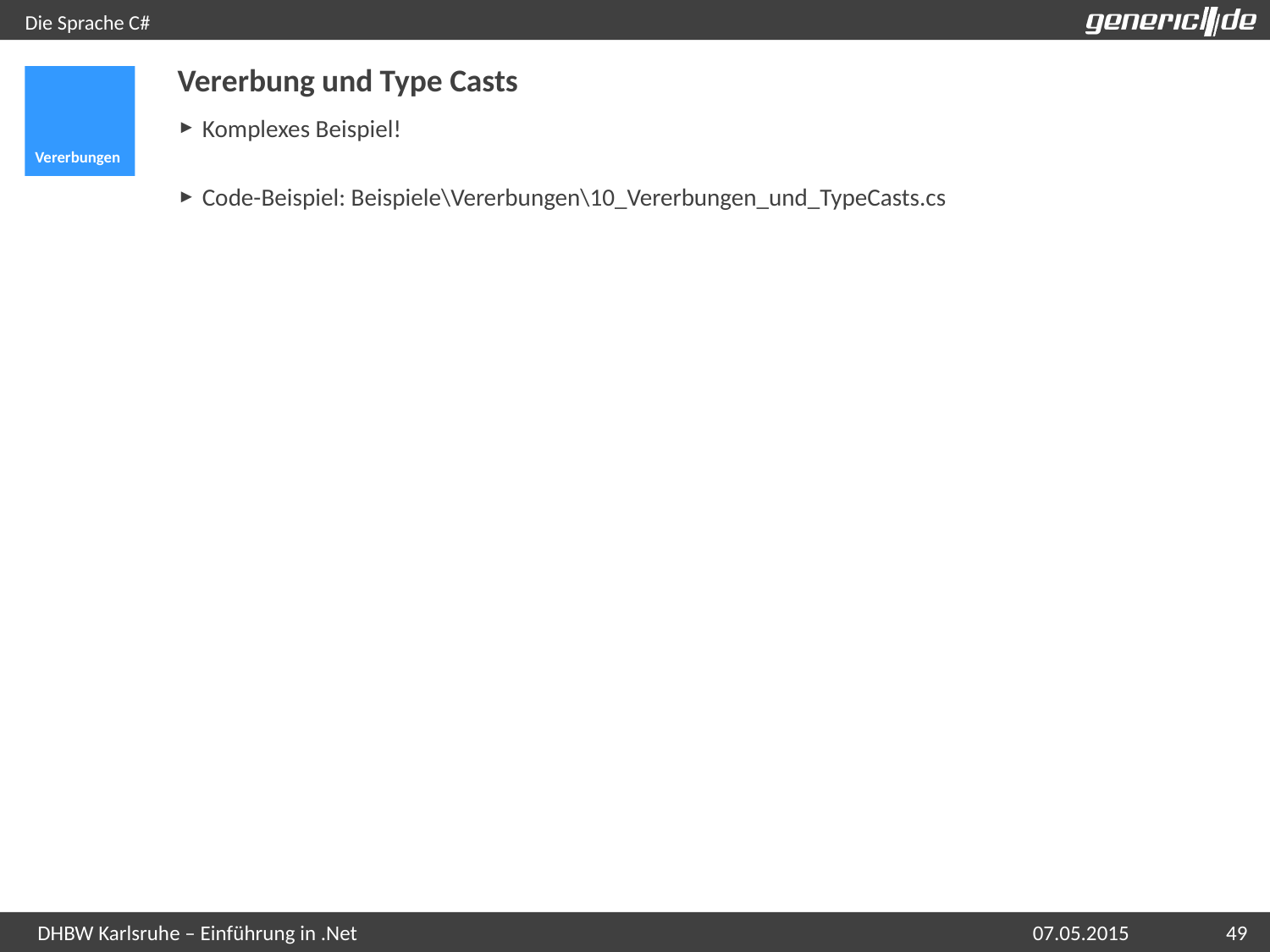

# Die Sprache C#
Vererbung und Type Casts
Vererbungen
Komplexes Beispiel!

Code-Beispiel: Beispiele\Vererbungen\10_Vererbungen_und_TypeCasts.cs

07.05.2015
49
DHBW Karlsruhe – Einführung in .Net